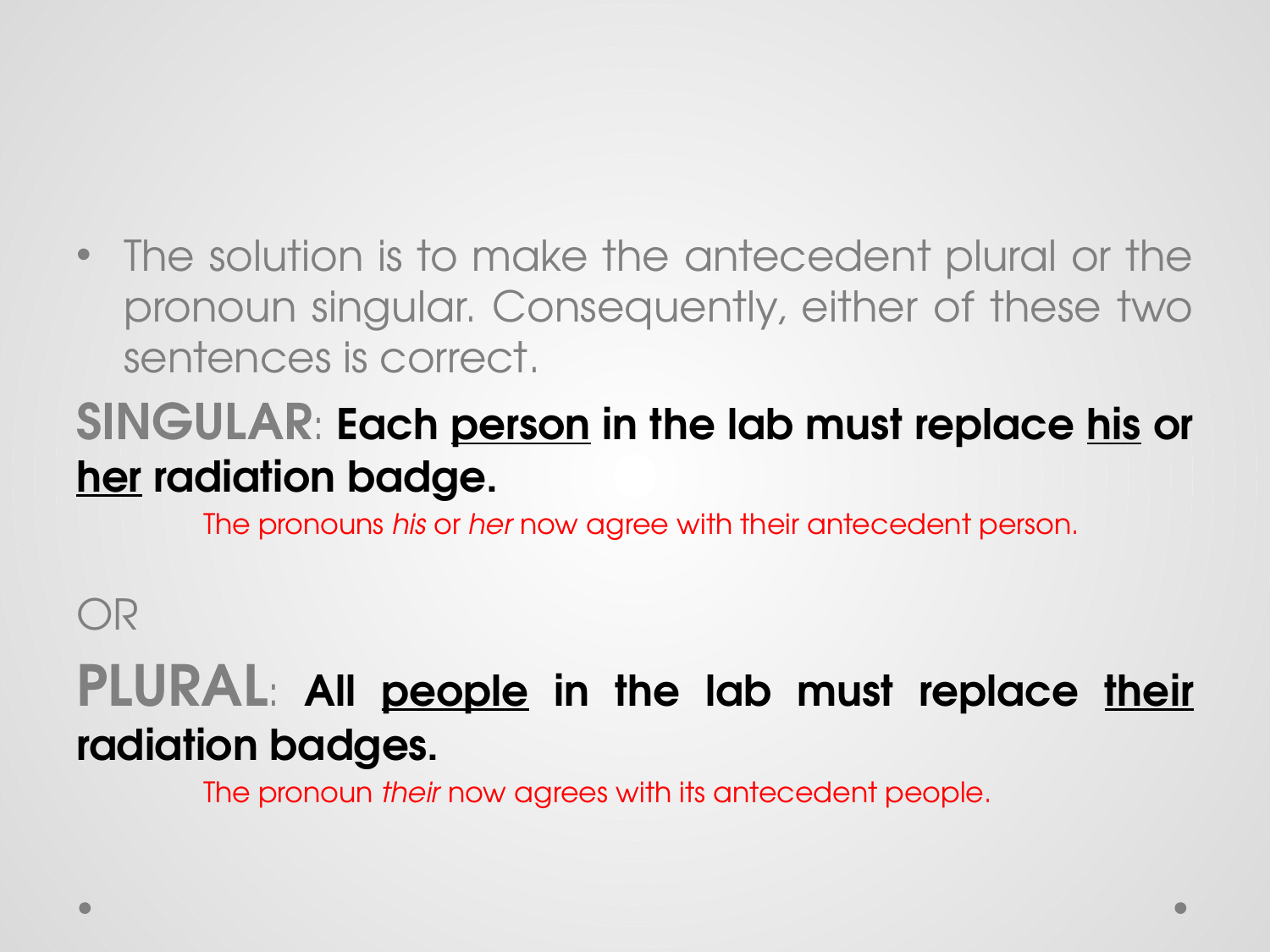

#
The solution is to make the antecedent plural or the pronoun singular. Consequently, either of these two sentences is correct.
SINGULAR: Each person in the lab must replace his or her radiation badge.
	The pronouns his or her now agree with their antecedent person.

OR
PLURAL: All people in the lab must replace their radiation badges.
	The pronoun their now agrees with its antecedent people.